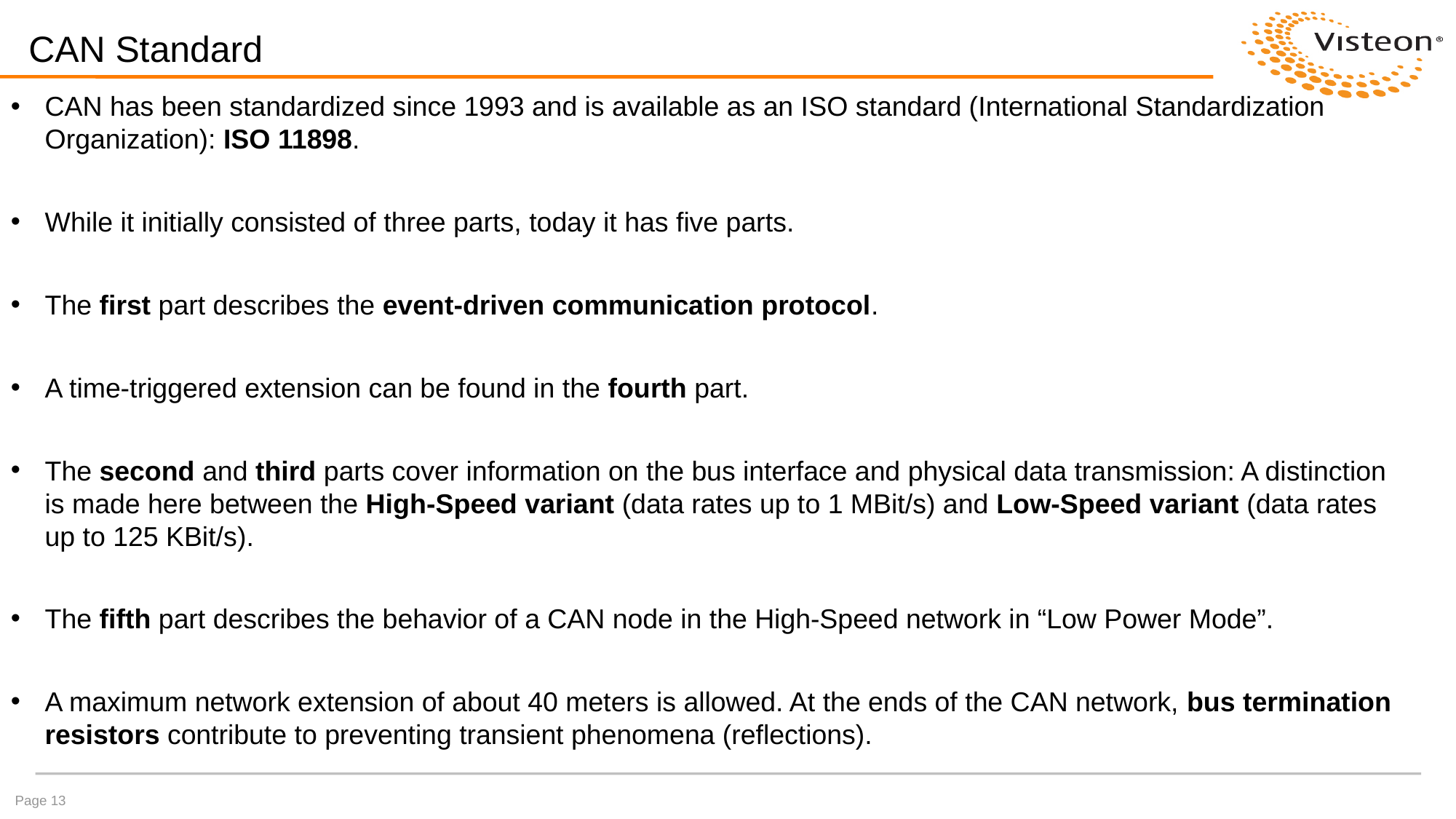

CAN Standard
CAN has been standardized since 1993 and is available as an ISO standard (International Standardization Organization): ISO 11898.
While it initially consisted of three parts, today it has five parts.
The first part describes the event-driven communication protocol.
A time-triggered extension can be found in the fourth part.
The second and third parts cover information on the bus interface and physical data transmission: A distinction is made here between the High-Speed variant (data rates up to 1 MBit/s) and Low-Speed variant (data rates up to 125 KBit/s).
The fifth part describes the behavior of a CAN node in the High-Speed network in “Low Power Mode”.
A maximum network extension of about 40 meters is allowed. At the ends of the CAN network, bus termination resistors contribute to preventing transient phenomena (reflections).

Page 13